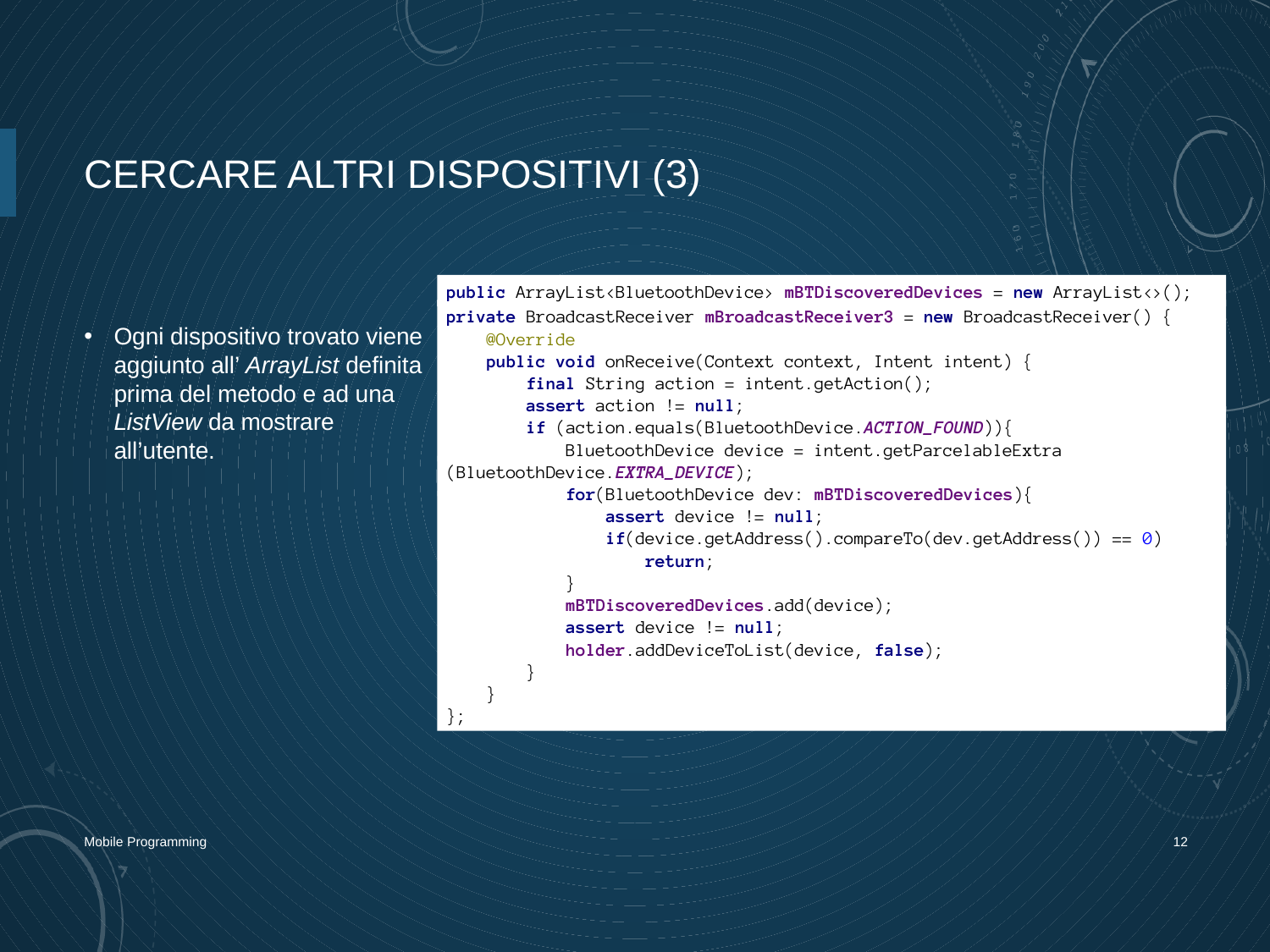

# Cercare altri dispositivi (3)
public ArrayList<BluetoothDevice> mBTDiscoveredDevices = new ArrayList<>();
private BroadcastReceiver mBroadcastReceiver3 = new BroadcastReceiver() {
    @Override
    public void onReceive(Context context, Intent intent) {
        final String action = intent.getAction();
        assert action != null;
        if (action.equals(BluetoothDevice.ACTION_FOUND)){
            BluetoothDevice device = intent.getParcelableExtra (BluetoothDevice.EXTRA_DEVICE);
            for(BluetoothDevice dev: mBTDiscoveredDevices){
                assert device != null;
                if(device.getAddress().compareTo(dev.getAddress()) == 0)
                    return;
            }
            mBTDiscoveredDevices.add(device);
            assert device != null;
            holder.addDeviceToList(device, false);
        }
    }
};
Ogni dispositivo trovato viene aggiunto all’ ArrayList definita prima del metodo e ad una ListView da mostrare all’utente.
Mobile Programming
12